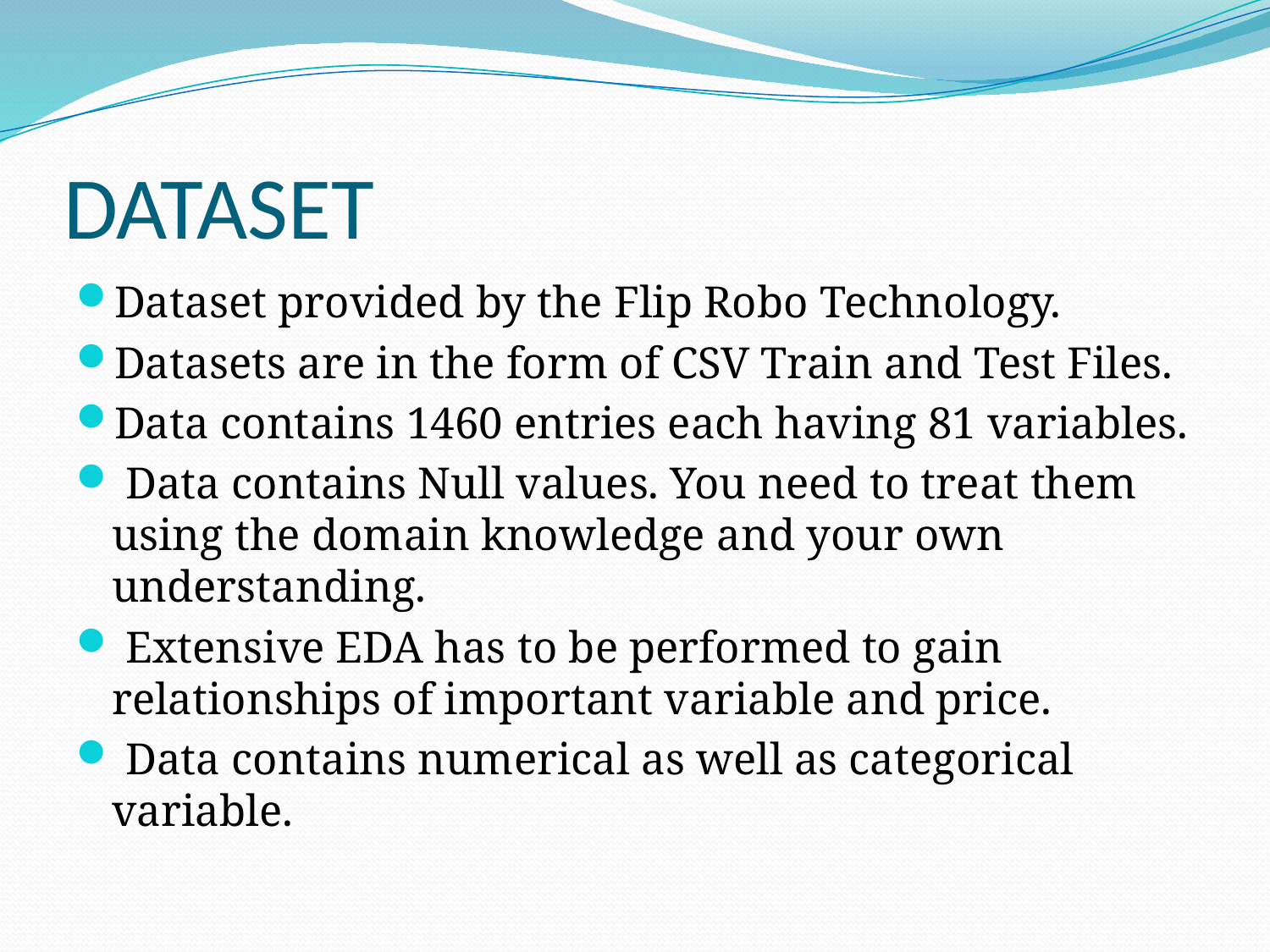

# DATASET
Dataset provided by the Flip Robo Technology.
Datasets are in the form of CSV Train and Test Files.
Data contains 1460 entries each having 81 variables.
 Data contains Null values. You need to treat them using the domain knowledge and your own understanding.
 Extensive EDA has to be performed to gain relationships of important variable and price.
 Data contains numerical as well as categorical variable.